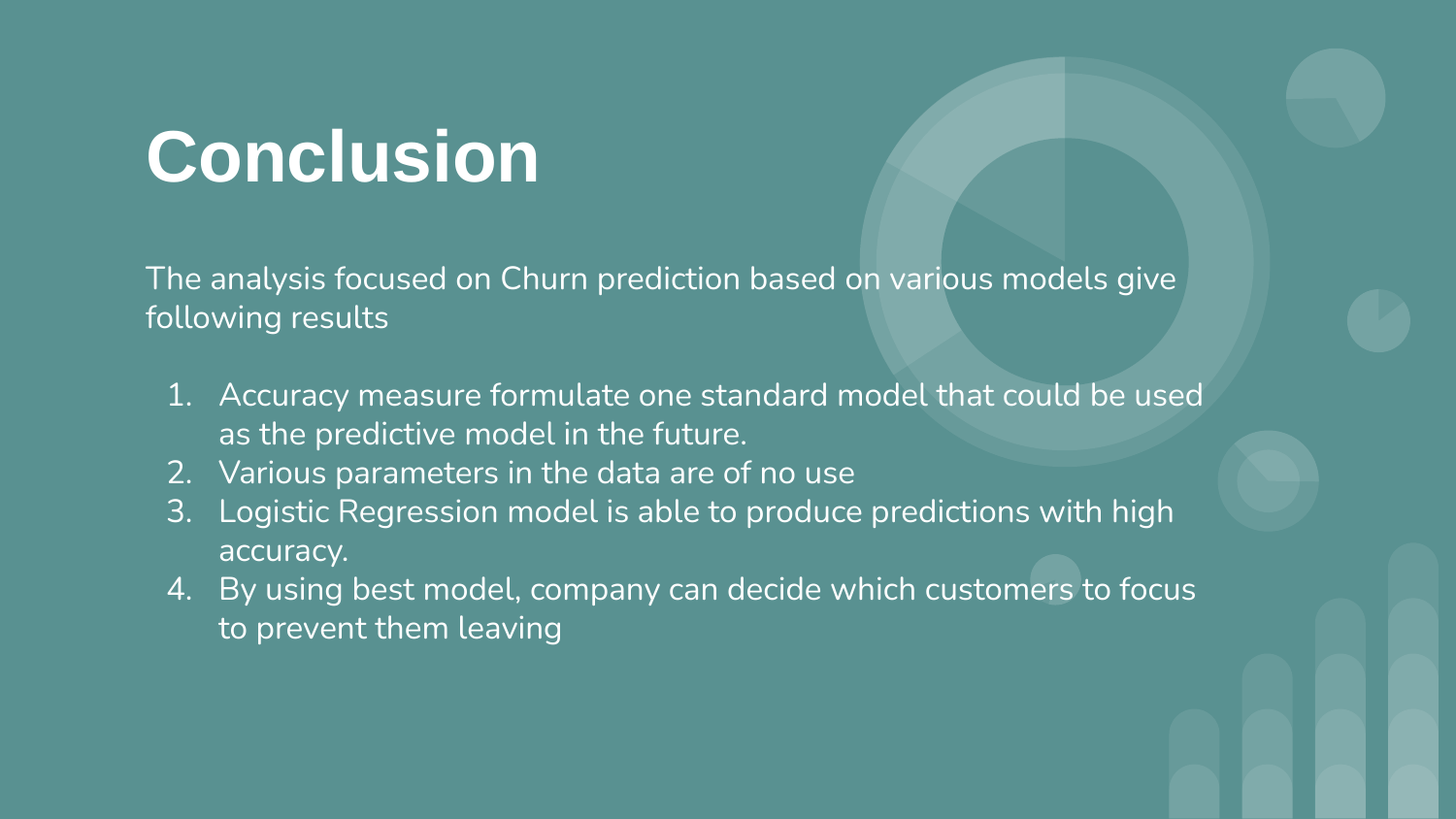

# Conclusion
The analysis focused on Churn prediction based on various models give following results

Accuracy measure formulate one standard model that could be used as the predictive model in the future.
Various parameters in the data are of no use
Logistic Regression model is able to produce predictions with high accuracy.
By using best model, company can decide which customers to focus to prevent them leaving